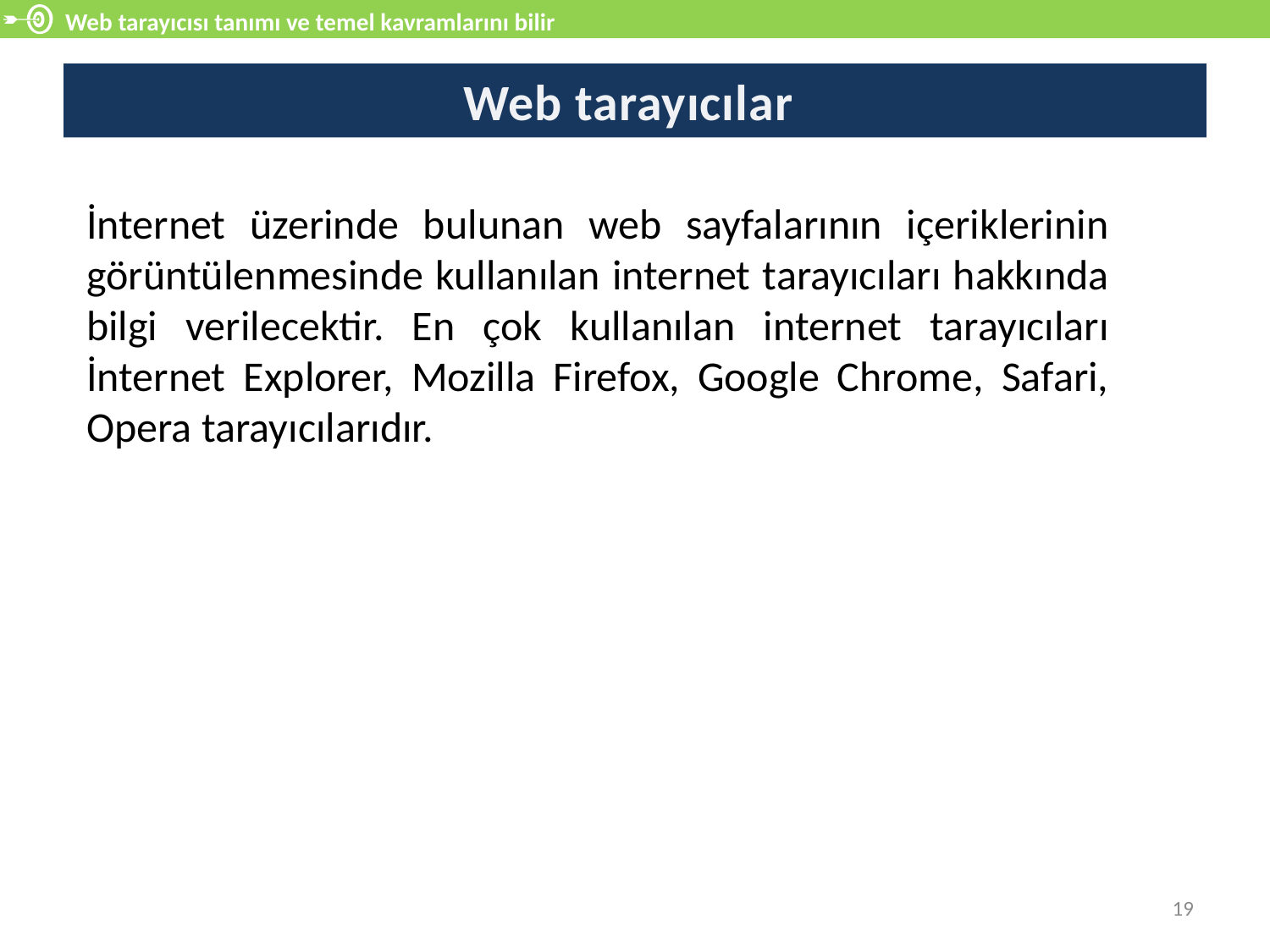

Web tarayıcısı tanımı ve temel kavramlarını bilir
# Web tarayıcıları
İnternet üzerinde bulunan web sayfalarının içeriklerinin görüntülenmesinde kullanılan internet tarayıcıları hakkında bilgi verilecektir. En çok kullanılan internet tarayıcıları İnternet Explorer, Mozilla Firefox, Google Chrome, Safari, Opera tarayıcılarıdır.
19